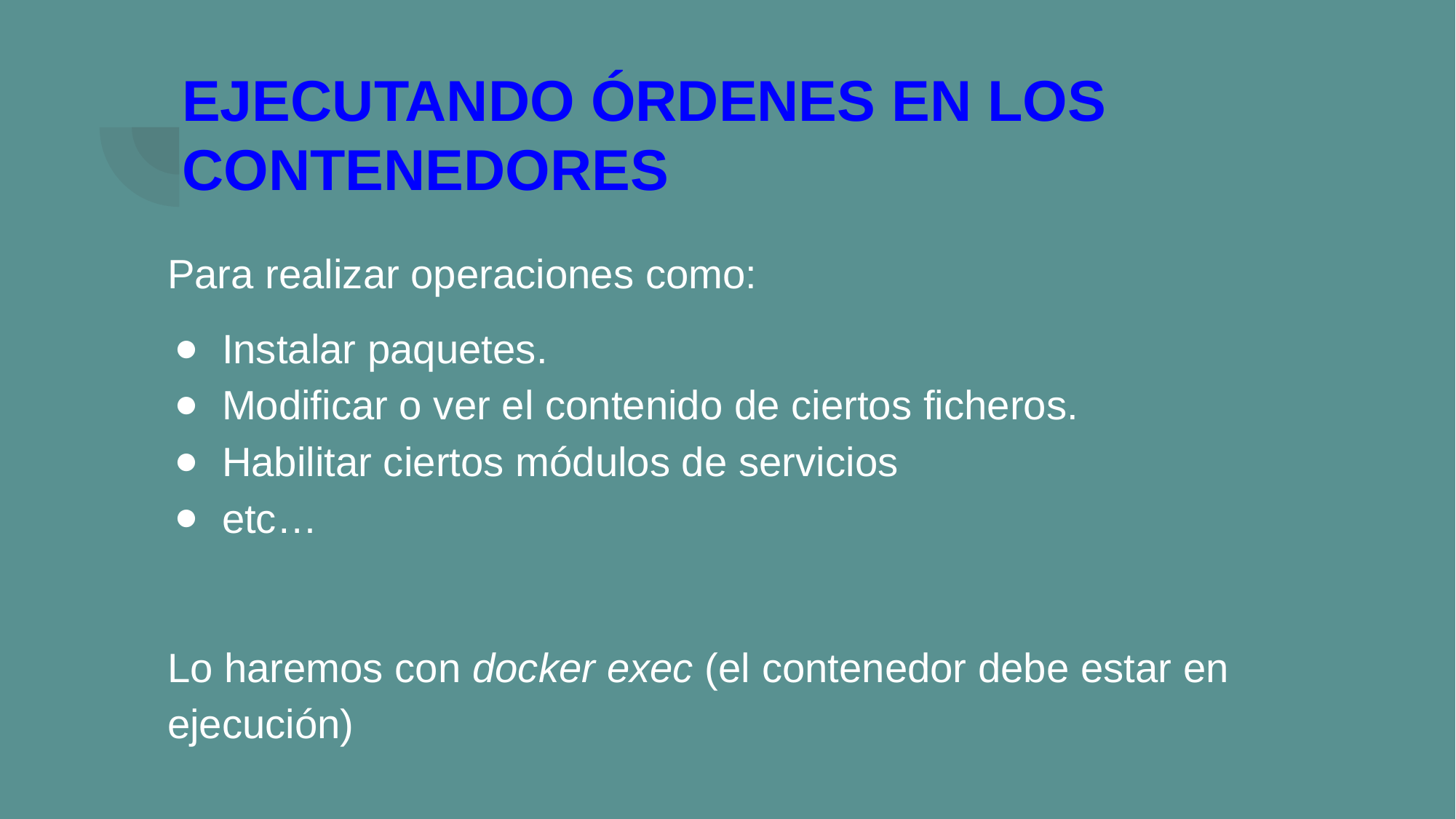

# EJECUTANDO ÓRDENES EN LOS CONTENEDORES
Para realizar operaciones como:
Instalar paquetes.
Modificar o ver el contenido de ciertos ficheros.
Habilitar ciertos módulos de servicios
etc…

Lo haremos con docker exec (el contenedor debe estar en ejecución)